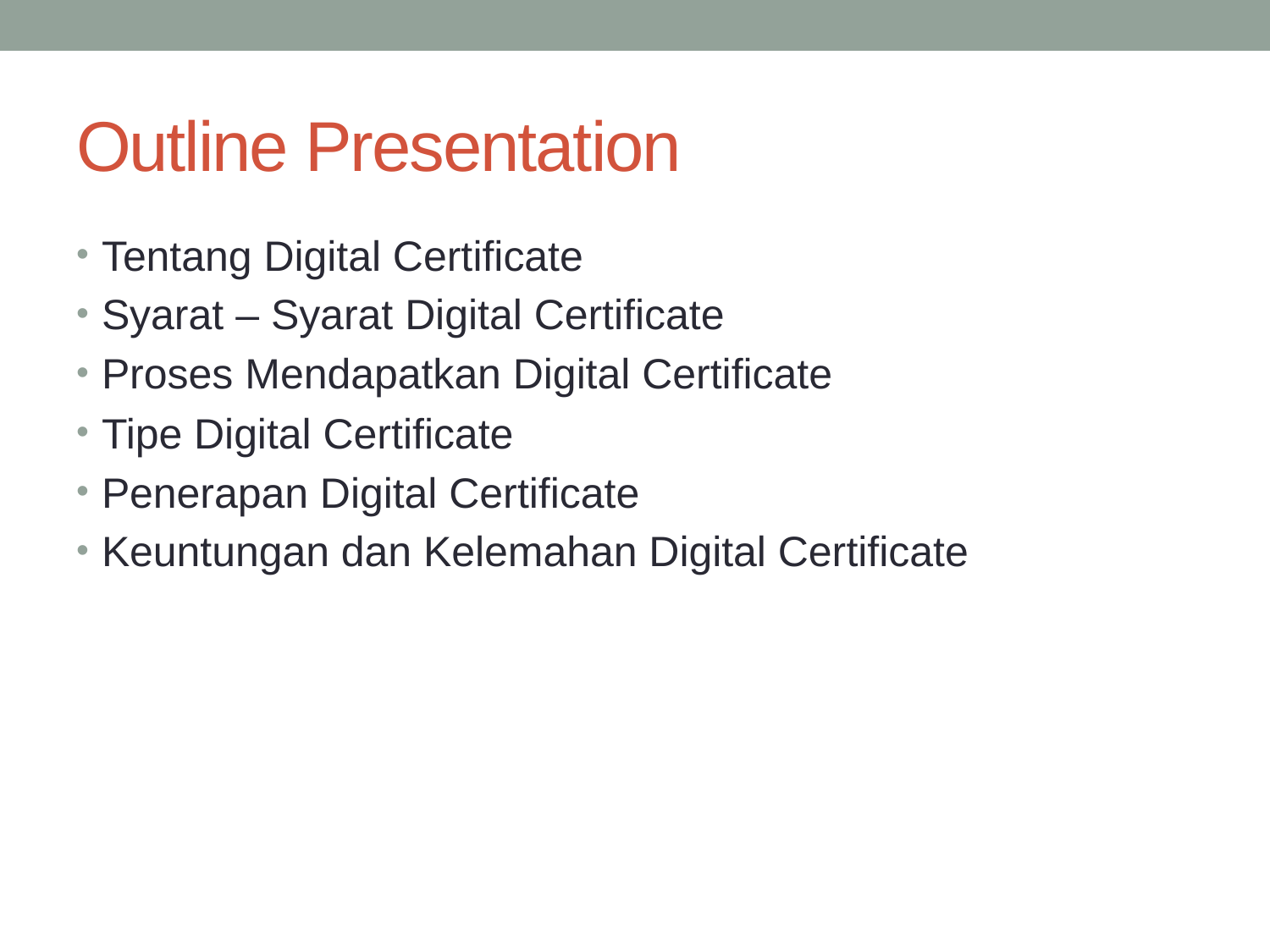

# Outline Presentation
Tentang Digital Certificate
Syarat – Syarat Digital Certificate
Proses Mendapatkan Digital Certificate
Tipe Digital Certificate
Penerapan Digital Certificate
Keuntungan dan Kelemahan Digital Certificate